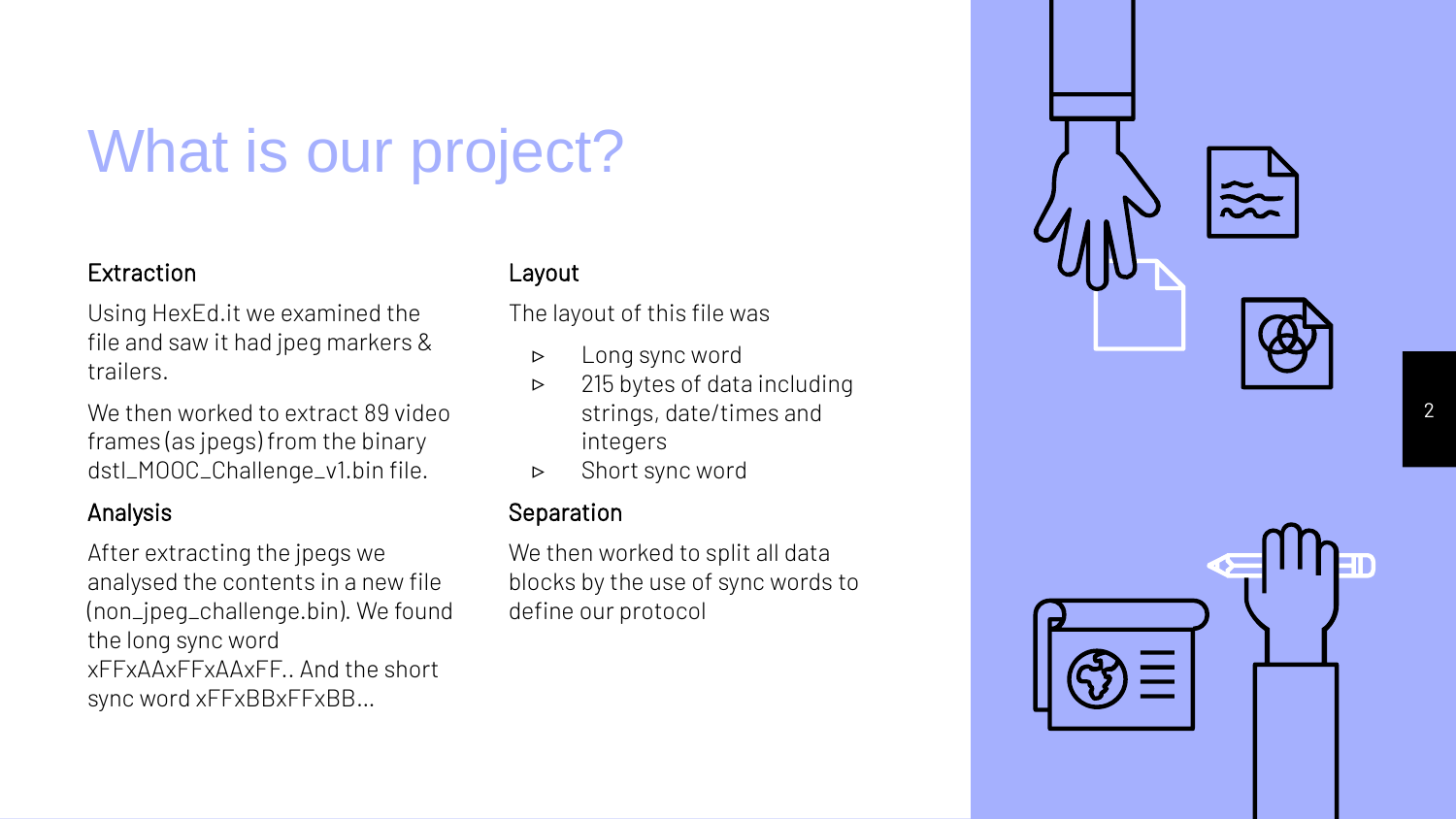

# What is our project?
Extraction
Using HexEd.it we examined the file and saw it had jpeg markers & trailers.
We then worked to extract 89 video frames (as jpegs) from the binary dstl_MOOC_Challenge_v1.bin file.
Analysis
After extracting the jpegs we analysed the contents in a new file (non_jpeg_challenge.bin). We found the long sync word xFFxAAxFFxAAxFF.. And the short sync word xFFxBBxFFxBB…
Layout
The layout of this file was
Long sync word
215 bytes of data including strings, date/times and integers
Short sync word
Separation
We then worked to split all data blocks by the use of sync words to define our protocol

2